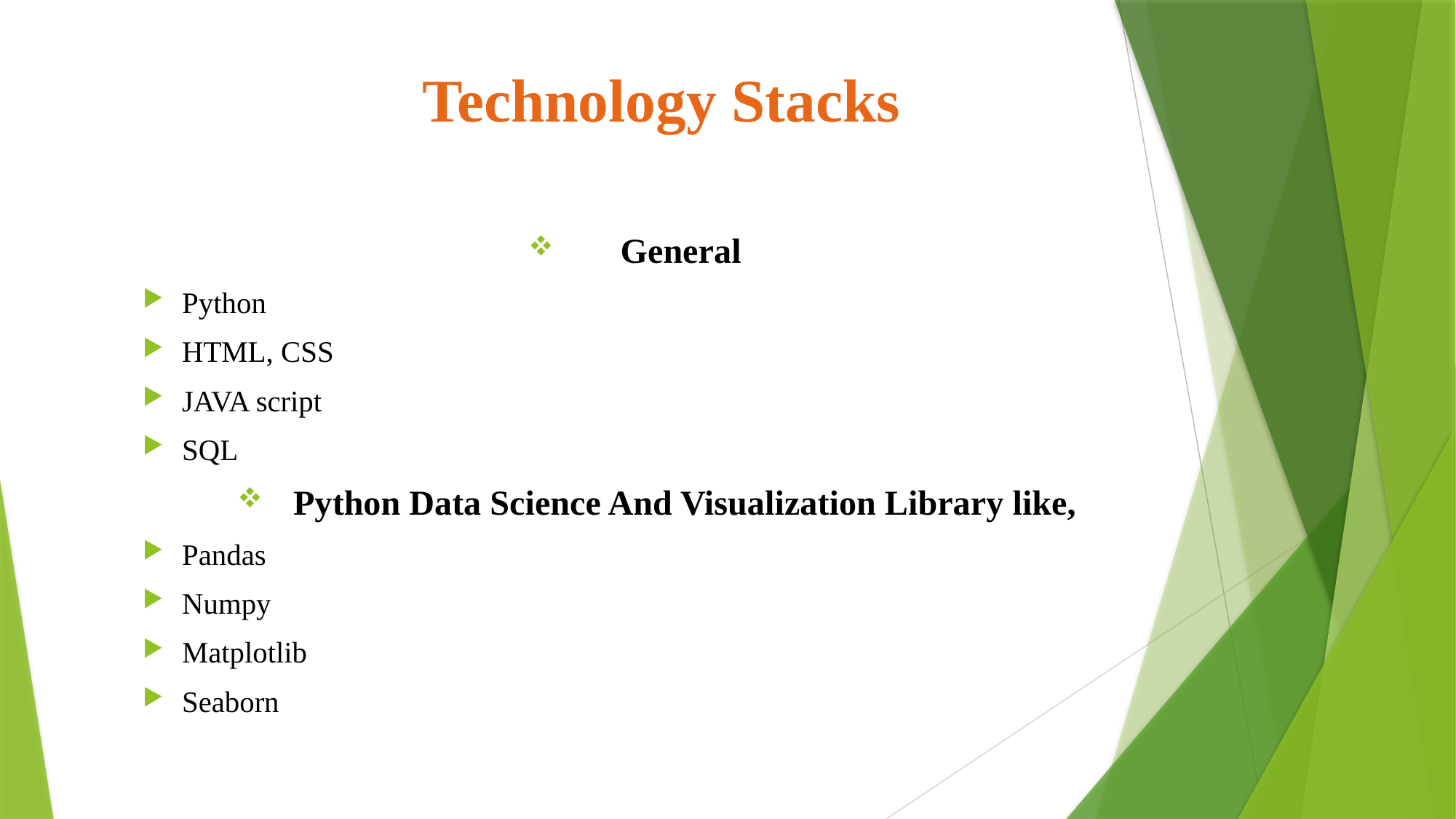

# Technology Stacks
General
Python
HTML, CSS
JAVA script
SQL
Python Data Science And Visualization Library like,
Pandas
Numpy
Matplotlib
Seaborn